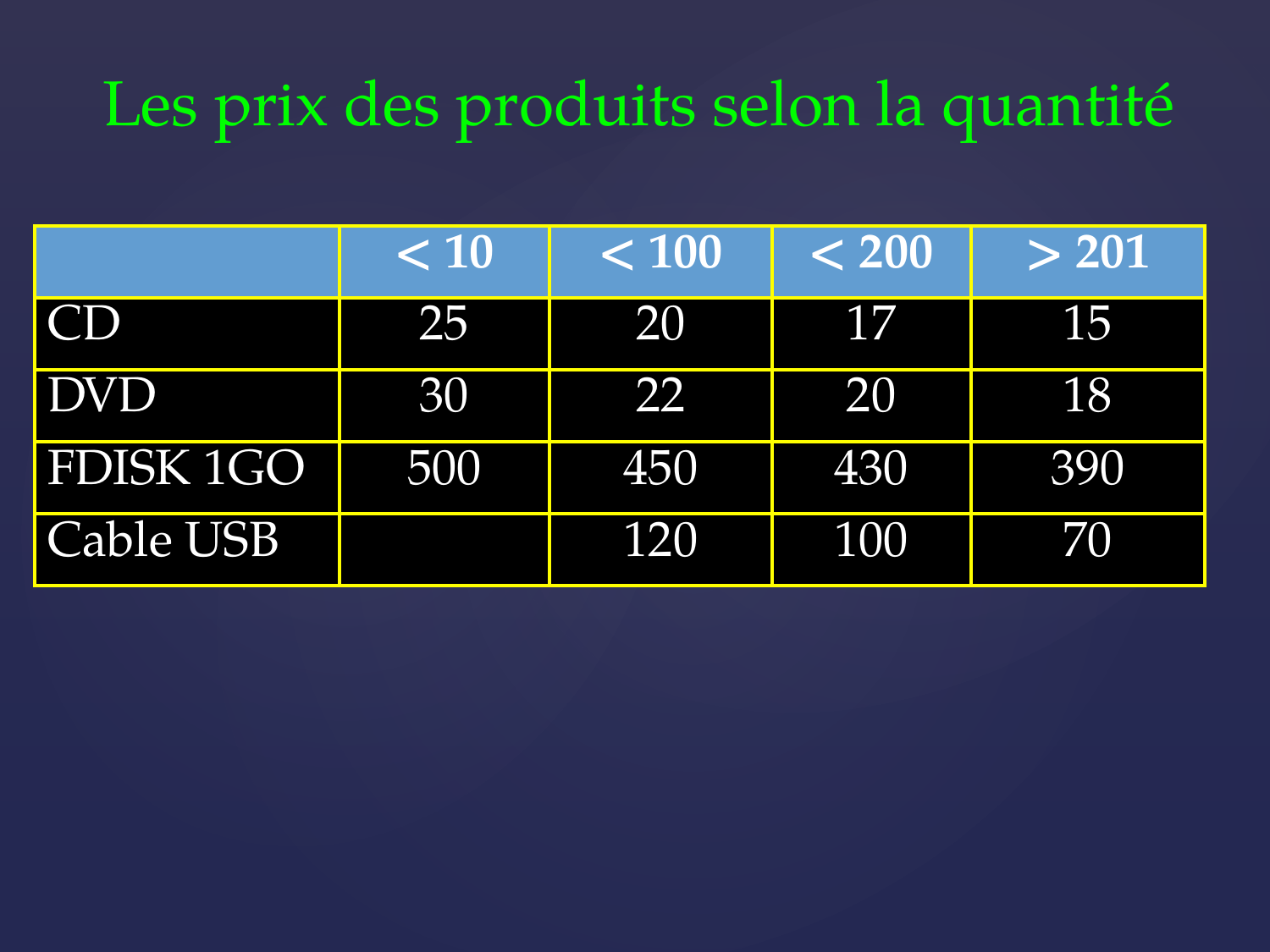

Les prix des produits selon la quantité
|  | < 10 | < 100 | < 200 | > 201 |
| --- | --- | --- | --- | --- |
| CD | 25 | 20 | 17 | 15 |
| DVD | 30 | 22 | 20 | 18 |
| FDISK 1GO | 500 | 450 | 430 | 390 |
| Cable USB |  | 120 | 100 | 70 |